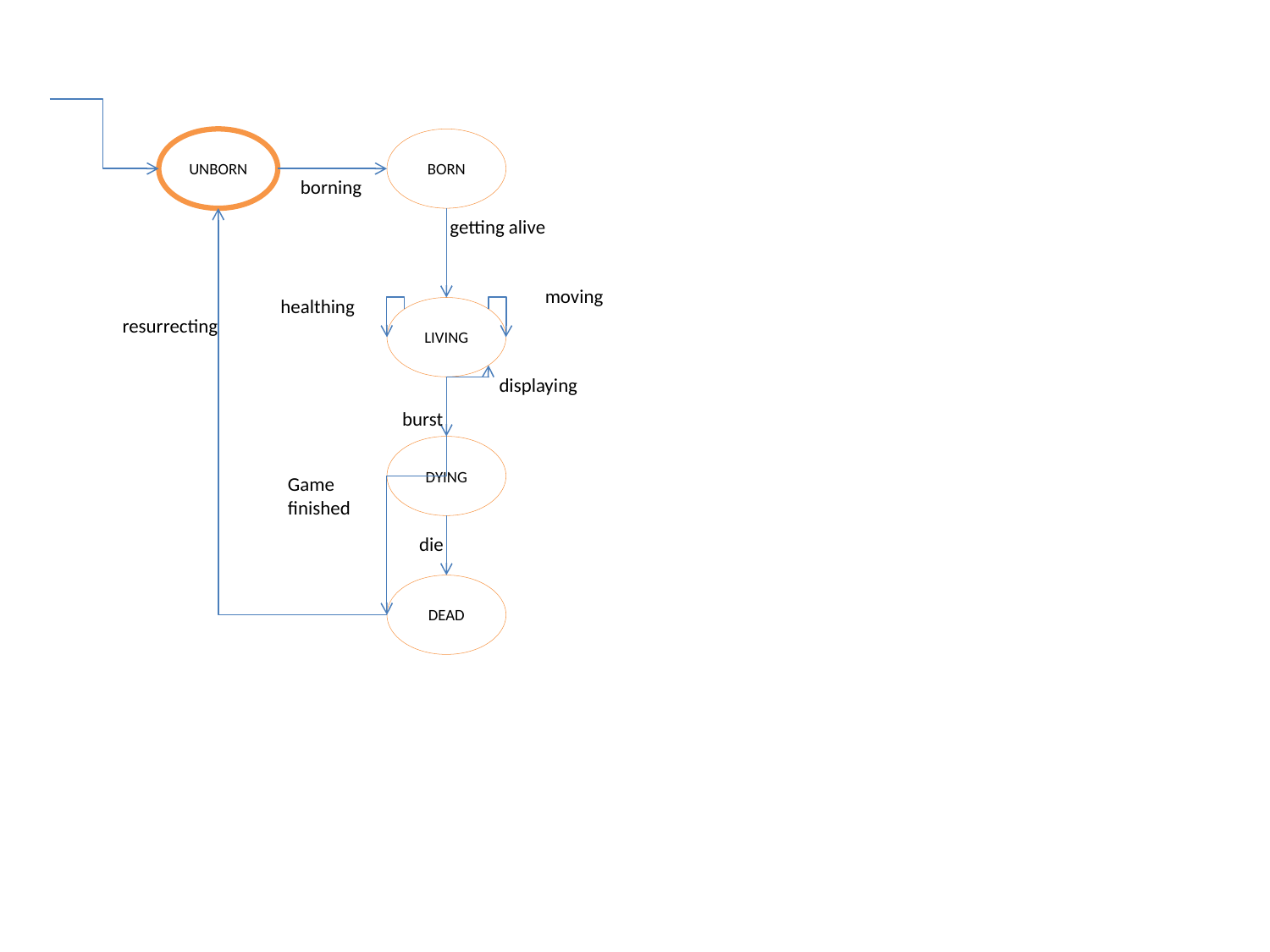

UNBORN
BORN
borning
getting alive
moving
healthing
LIVING
resurrecting
displaying
burst
DYING
Game
finished
die
DEAD